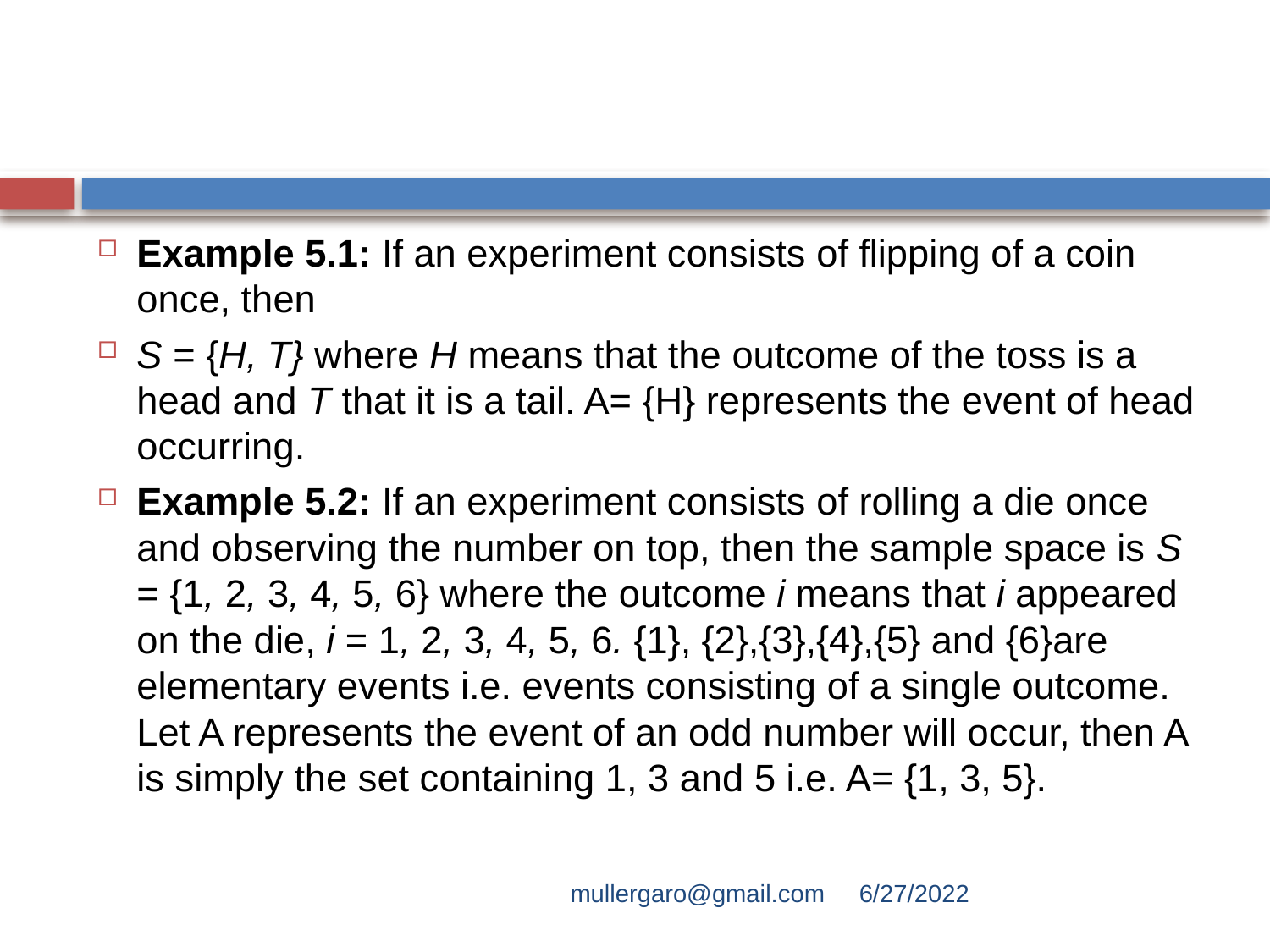

#
Example 5.1: If an experiment consists of flipping of a coin once, then
S = {H, T} where H means that the outcome of the toss is a head and T that it is a tail. A= {H} represents the event of head occurring.
Example 5.2: If an experiment consists of rolling a die once and observing the number on top, then the sample space is S = {1, 2, 3, 4, 5, 6} where the outcome i means that i appeared on the die, i = 1, 2, 3, 4, 5, 6. {1}, {2},{3},{4},{5} and {6}are elementary events i.e. events consisting of a single outcome. Let A represents the event of an odd number will occur, then A is simply the set containing 1, 3 and 5 i.e. A= {1, 3, 5}.

mullergaro@gmail.com
6/27/2022